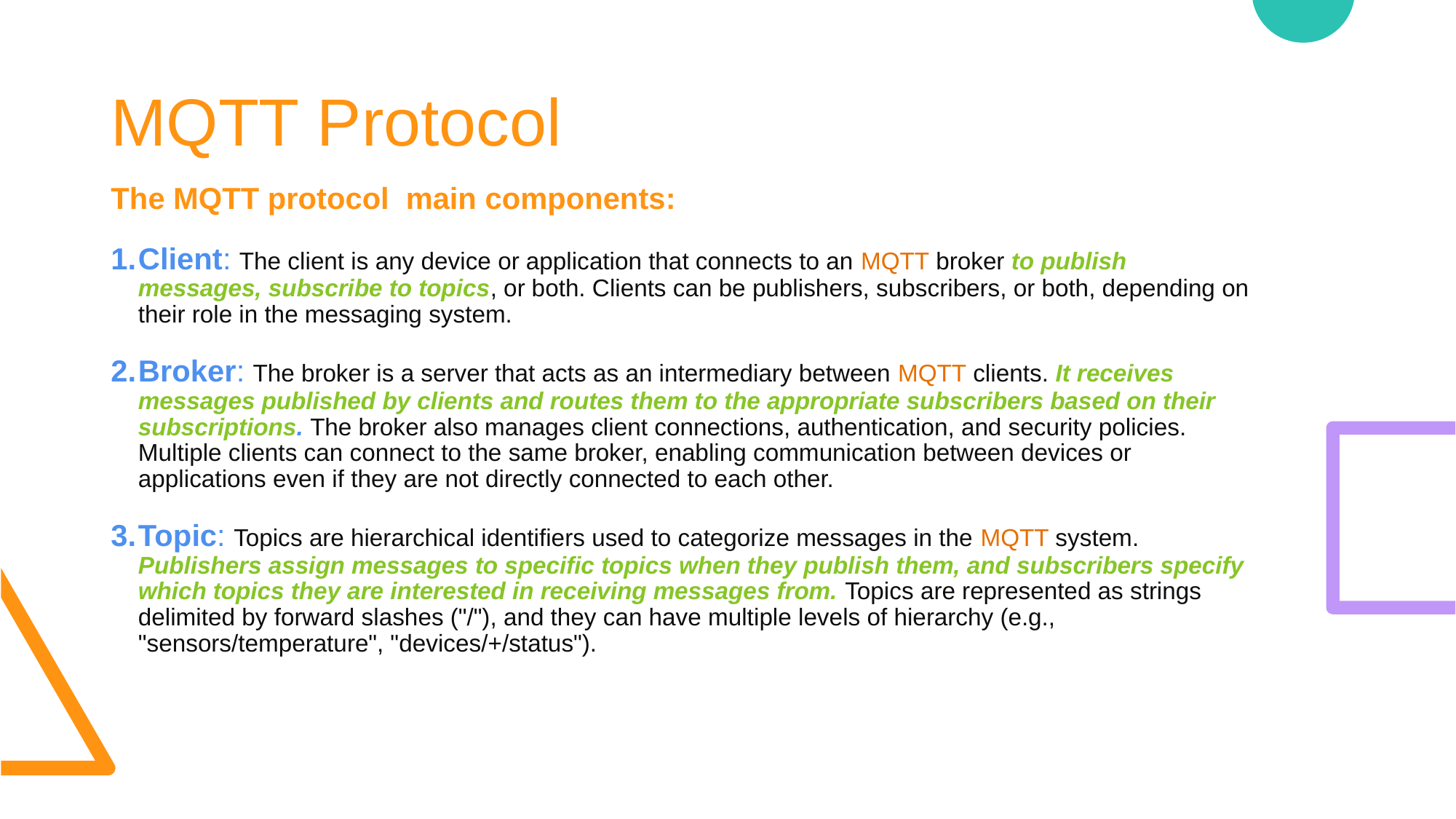

# MQTT Protocol
The MQTT protocol  main components:
Client: The client is any device or application that connects to an MQTT broker to publish messages, subscribe to topics, or both. Clients can be publishers, subscribers, or both, depending on their role in the messaging system.
Broker: The broker is a server that acts as an intermediary between MQTT clients. It receives messages published by clients and routes them to the appropriate subscribers based on their subscriptions. The broker also manages client connections, authentication, and security policies. Multiple clients can connect to the same broker, enabling communication between devices or applications even if they are not directly connected to each other.
Topic: Topics are hierarchical identifiers used to categorize messages in the MQTT system. Publishers assign messages to specific topics when they publish them, and subscribers specify which topics they are interested in receiving messages from. Topics are represented as strings delimited by forward slashes ("/"), and they can have multiple levels of hierarchy (e.g., "sensors/temperature", "devices/+/status").